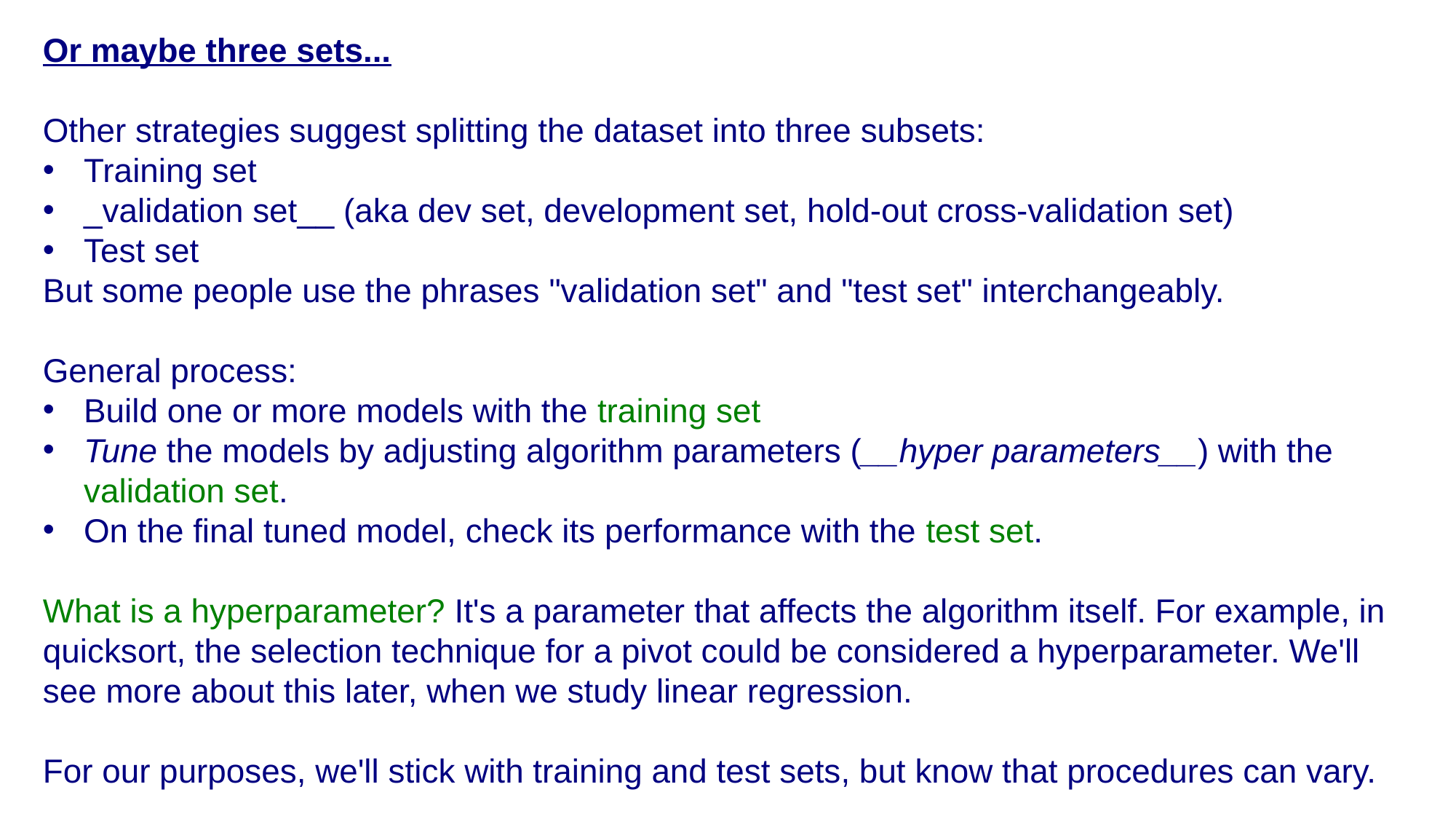

Or maybe three sets...

Other strategies suggest splitting the dataset into three subsets:
Training set
_validation set__ (aka dev set, development set, hold-out cross-validation set)
Test set
But some people use the phrases "validation set" and "test set" interchangeably.

General process:
Build one or more models with the training set
Tune the models by adjusting algorithm parameters (__hyper parameters__) with the validation set.
On the final tuned model, check its performance with the test set.

What is a hyperparameter? It's a parameter that affects the algorithm itself. For example, in quicksort, the selection technique for a pivot could be considered a hyperparameter. We'll see more about this later, when we study linear regression.

For our purposes, we'll stick with training and test sets, but know that procedures can vary.